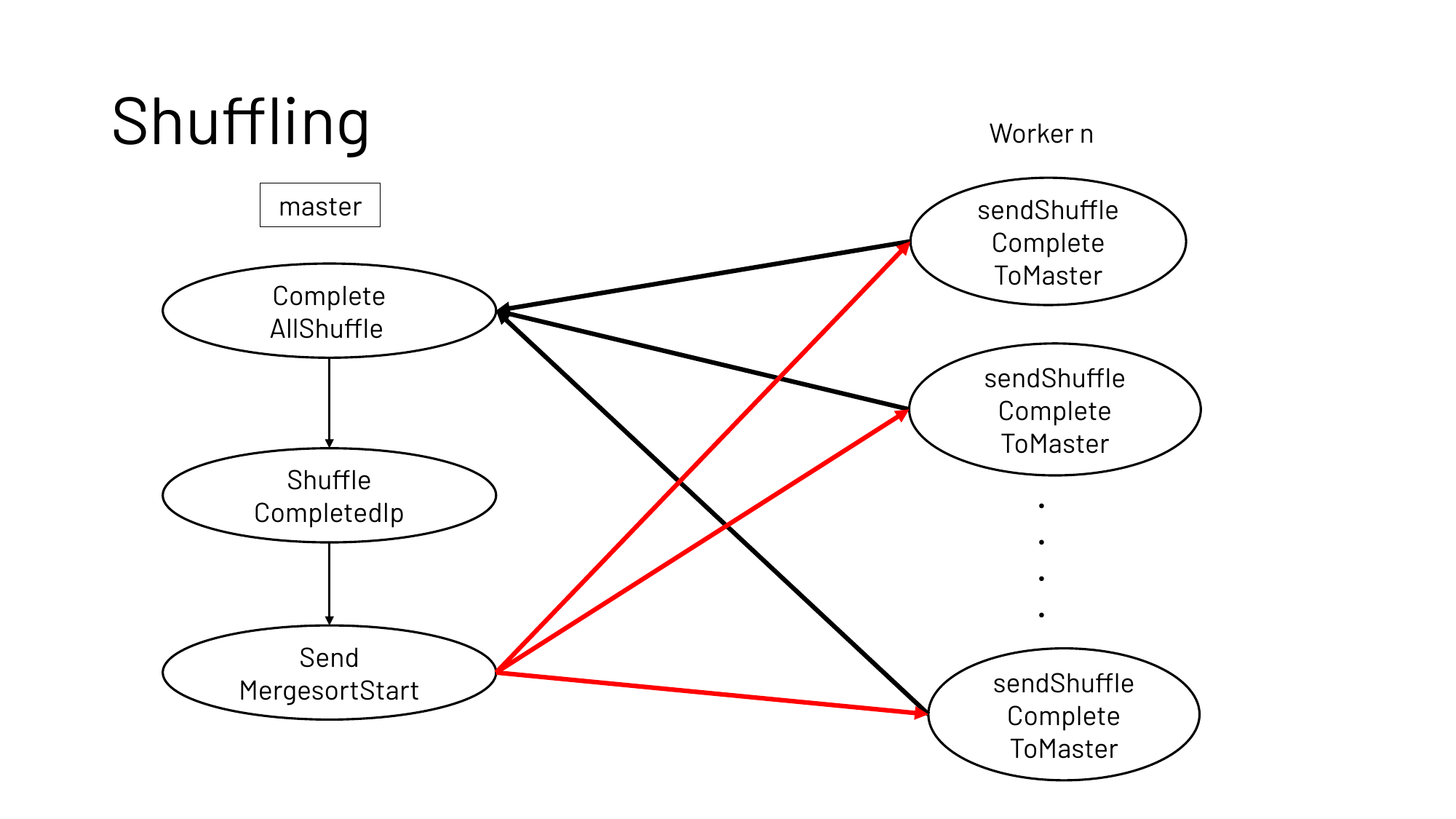

# Shuffling
Worker n
sendShuffle
Complete
ToMaster
master
Complete
AllShuffle
sendShuffle
Complete
ToMaster
Shuffle
CompletedIp
.
.
.
.
Send
MergesortStart
sendShuffle
Complete
ToMaster